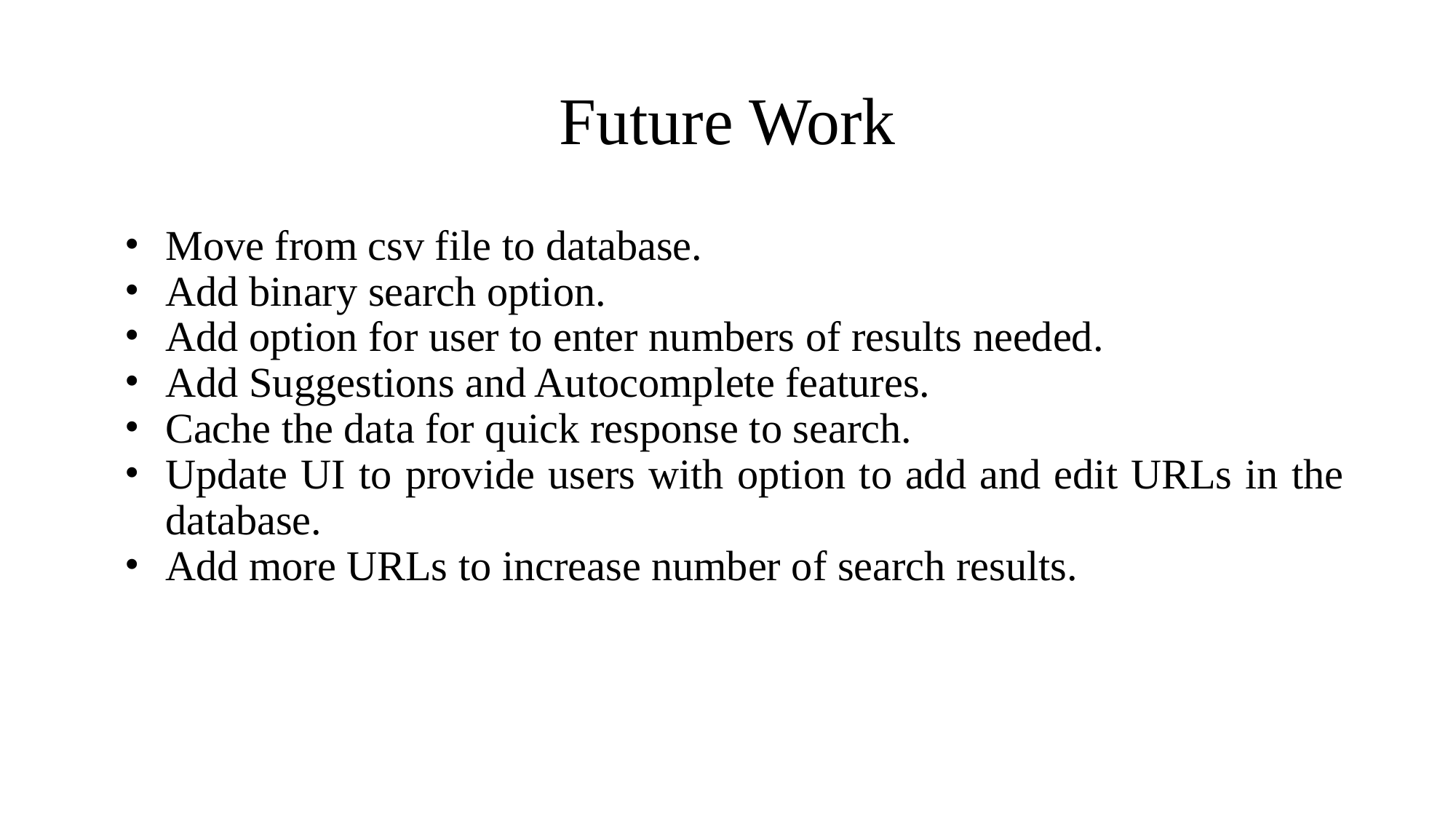

# Future Work
Move from csv file to database.
Add binary search option.
Add option for user to enter numbers of results needed.
Add Suggestions and Autocomplete features.
Cache the data for quick response to search.
Update UI to provide users with option to add and edit URLs in the database.
Add more URLs to increase number of search results.